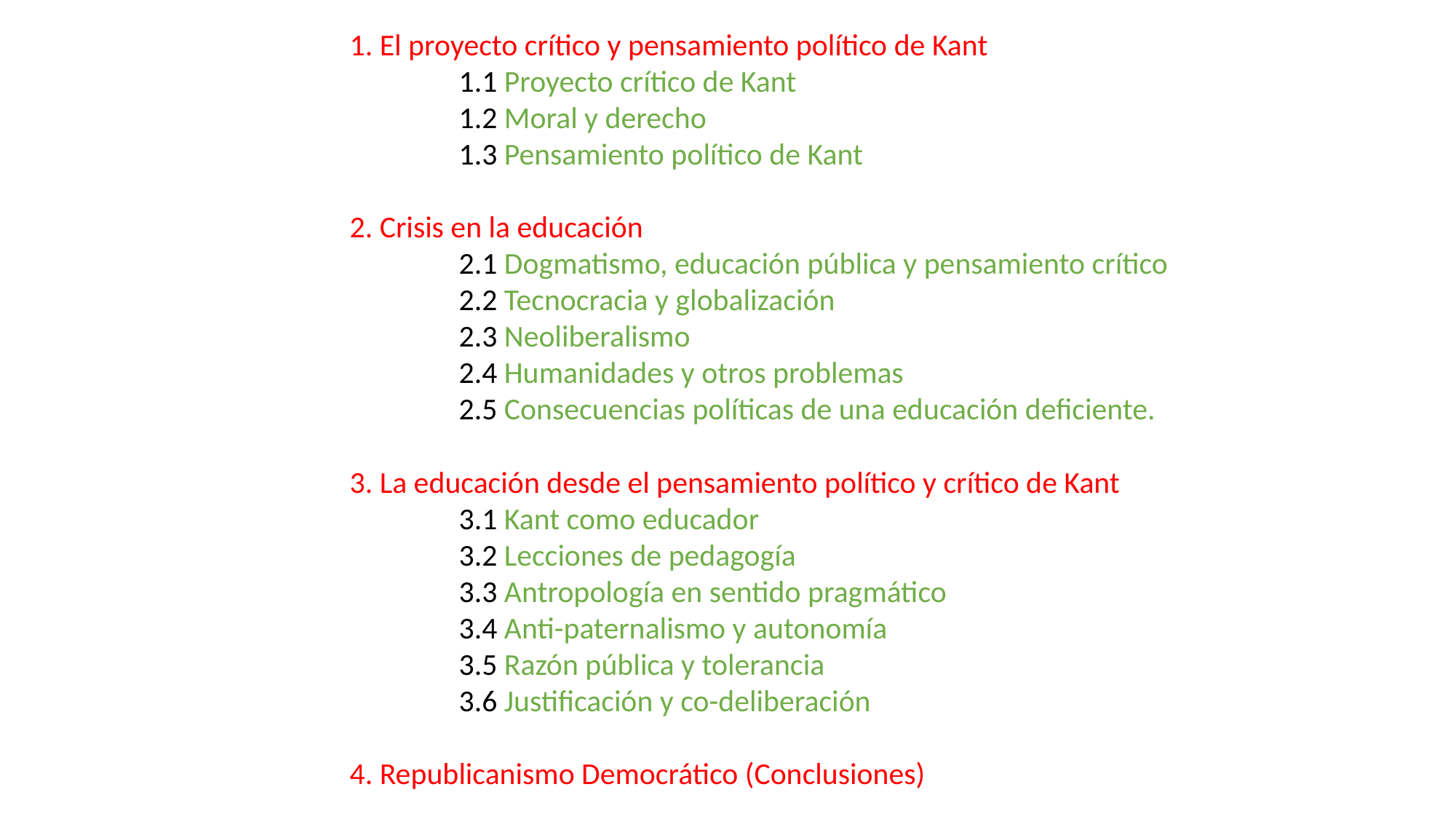

1. El proyecto crítico y pensamiento político de Kant
	1.1 Proyecto crítico de Kant
	1.2 Moral y derecho
	1.3 Pensamiento político de Kant

2. Crisis en la educación
	2.1 Dogmatismo, educación pública y pensamiento crítico
	2.2 Tecnocracia y globalización
	2.3 Neoliberalismo
	2.4 Humanidades y otros problemas
	2.5 Consecuencias políticas de una educación deficiente.

3. La educación desde el pensamiento político y crítico de Kant
	3.1 Kant como educador
	3.2 Lecciones de pedagogía
	3.3 Antropología en sentido pragmático
	3.4 Anti-paternalismo y autonomía
	3.5 Razón pública y tolerancia
	3.6 Justificación y co-deliberación

4. Republicanismo Democrático (Conclusiones)